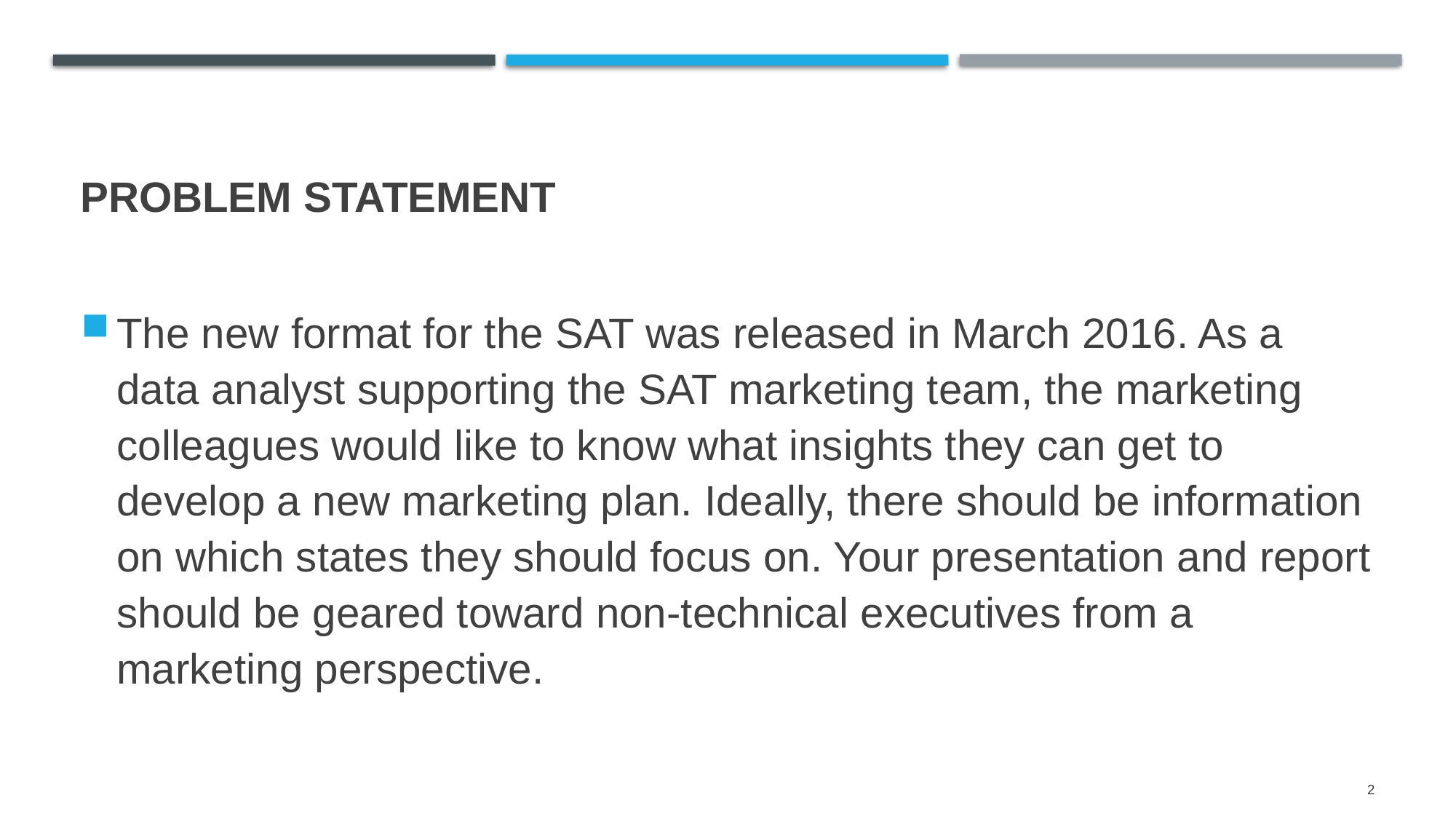

# Problem Statement
The new format for the SAT was released in March 2016. As a data analyst supporting the SAT marketing team, the marketing colleagues would like to know what insights they can get to develop a new marketing plan. Ideally, there should be information on which states they should focus on. Your presentation and report should be geared toward non-technical executives from a marketing perspective.
2